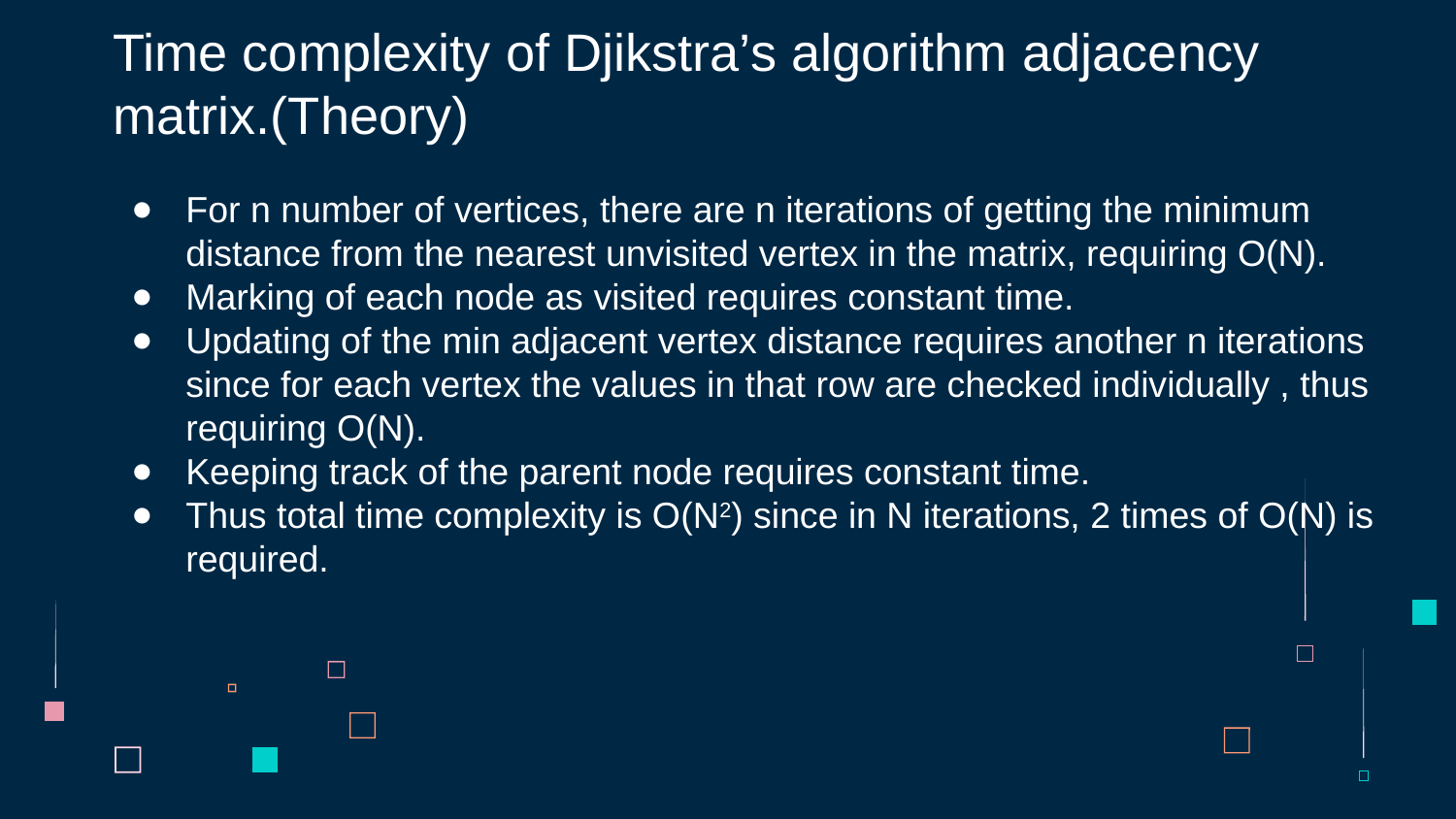

# Time complexity of Djikstra’s algorithm adjacency matrix.(Theory)
For n number of vertices, there are n iterations of getting the minimum distance from the nearest unvisited vertex in the matrix, requiring O(N).
Marking of each node as visited requires constant time.
Updating of the min adjacent vertex distance requires another n iterations since for each vertex the values in that row are checked individually , thus requiring O(N).
Keeping track of the parent node requires constant time.
Thus total time complexity is O(N2) since in N iterations, 2 times of O(N) is required.